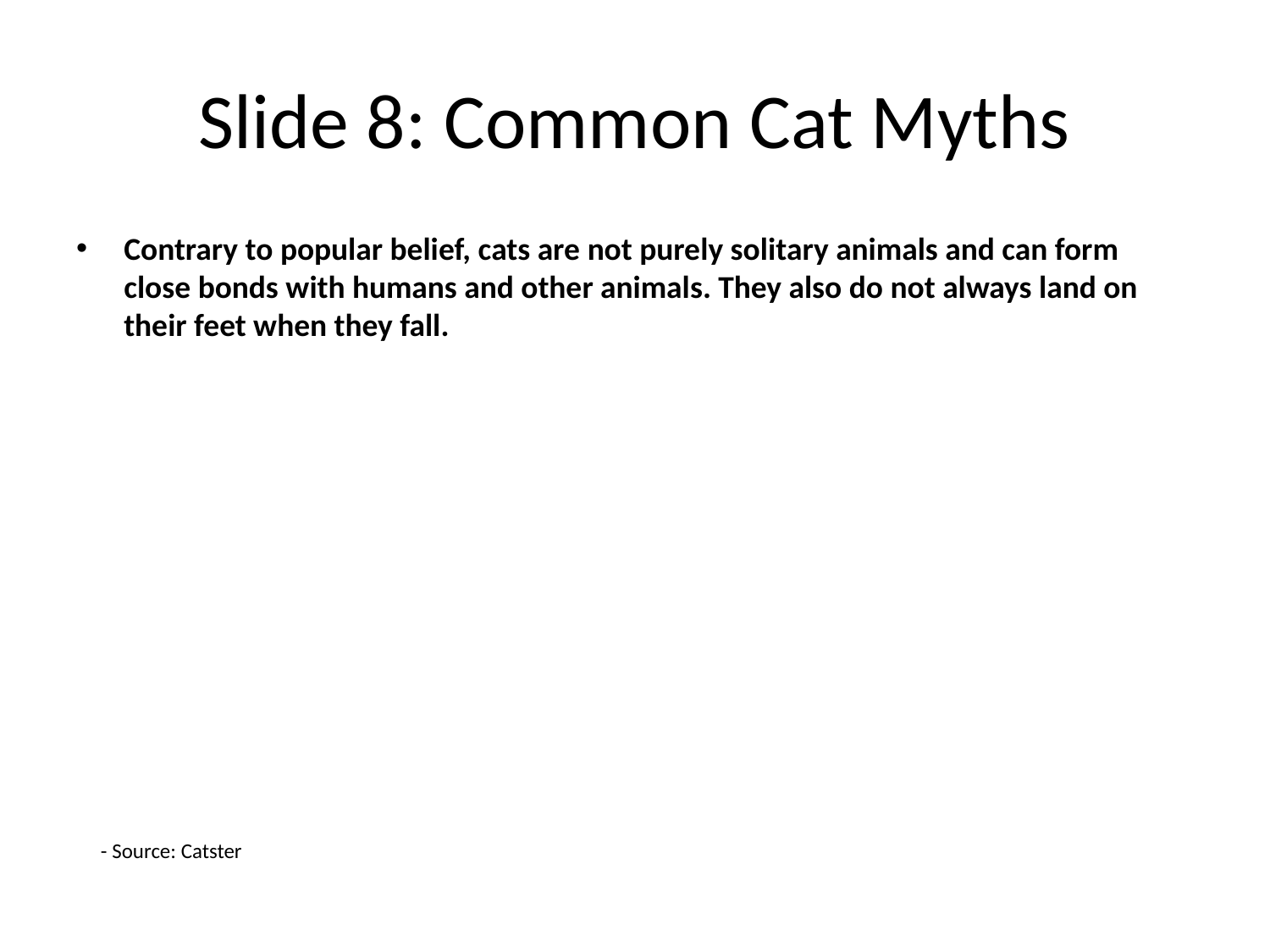

# Slide 8: Common Cat Myths
Contrary to popular belief, cats are not purely solitary animals and can form close bonds with humans and other animals. They also do not always land on their feet when they fall.

- Source: Catster